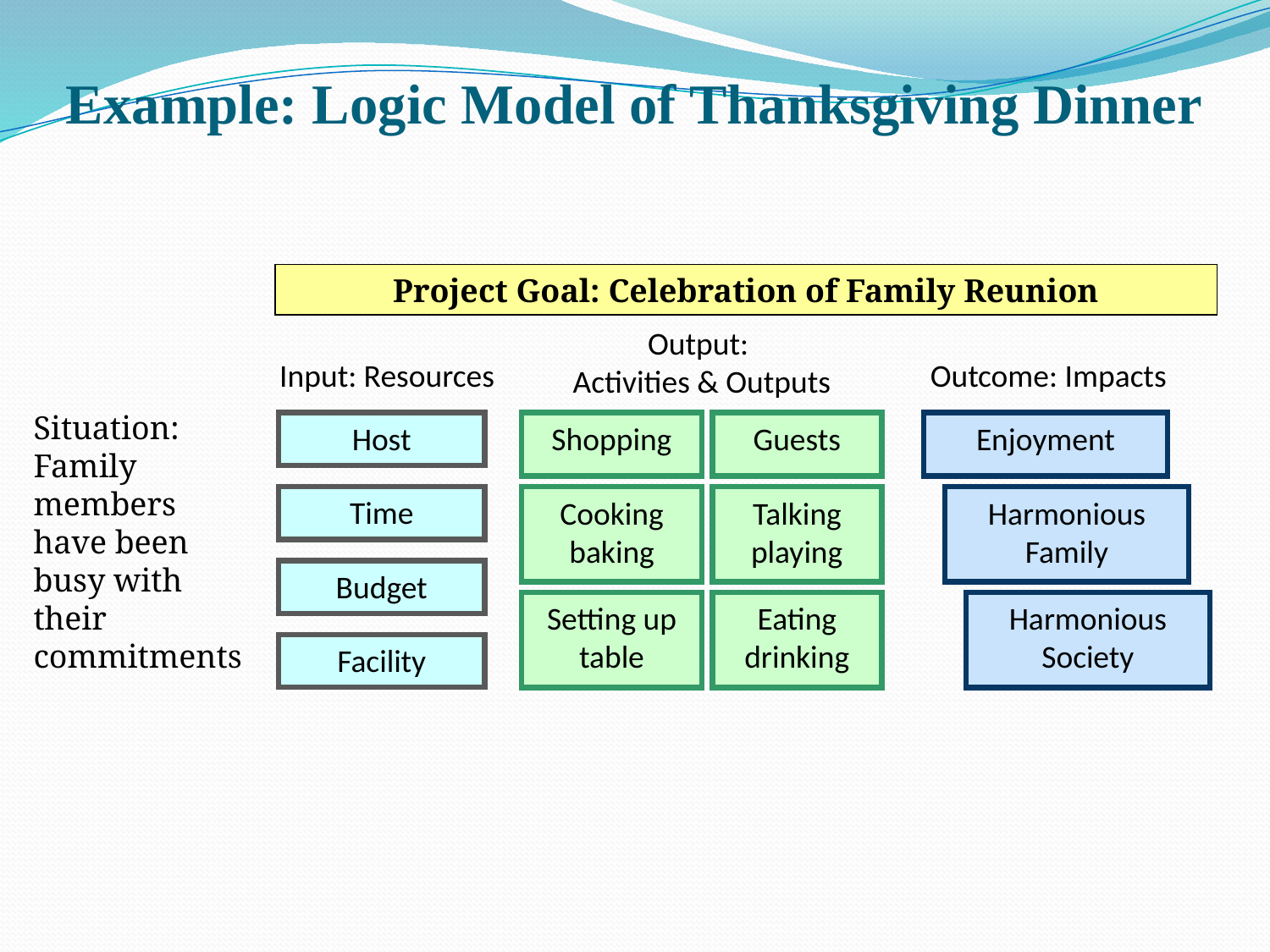

# Example: Logic Model of Thanksgiving Dinner
Project Goal: Celebration of Family Reunion
Output:
Activities & Outputs
Shopping
Guests
Cooking baking
Talking playing
Setting up table
Eating drinking
Input: Resources
Host
Time
Budget
Facility
Outcome: Impacts
Enjoyment

Harmonious Family

Harmonious Society

Situation: Family members have been busy with their commitments